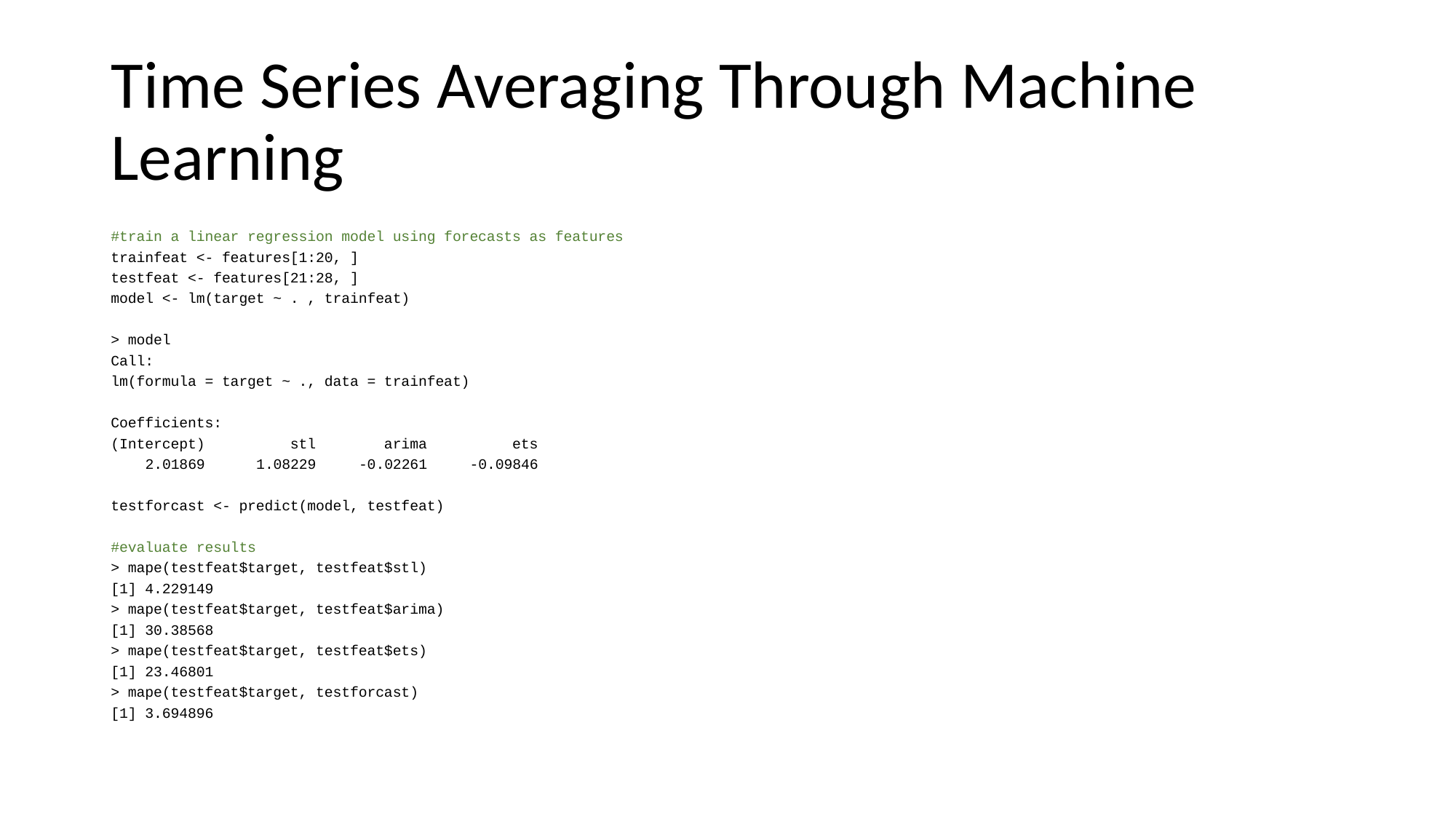

# Time Series Averaging Through Machine Learning
#train a linear regression model using forecasts as features
trainfeat <- features[1:20, ]
testfeat <- features[21:28, ]
model <- lm(target ~ . , trainfeat)

> model
Call:
lm(formula = target ~ ., data = trainfeat)

Coefficients:
(Intercept)          stl        arima          ets
    2.01869      1.08229     -0.02261     -0.09846

testforcast <- predict(model, testfeat)

#evaluate results
> mape(testfeat$target, testfeat$stl)
[1] 4.229149
> mape(testfeat$target, testfeat$arima)
[1] 30.38568
> mape(testfeat$target, testfeat$ets)
[1] 23.46801
> mape(testfeat$target, testforcast)
[1] 3.694896